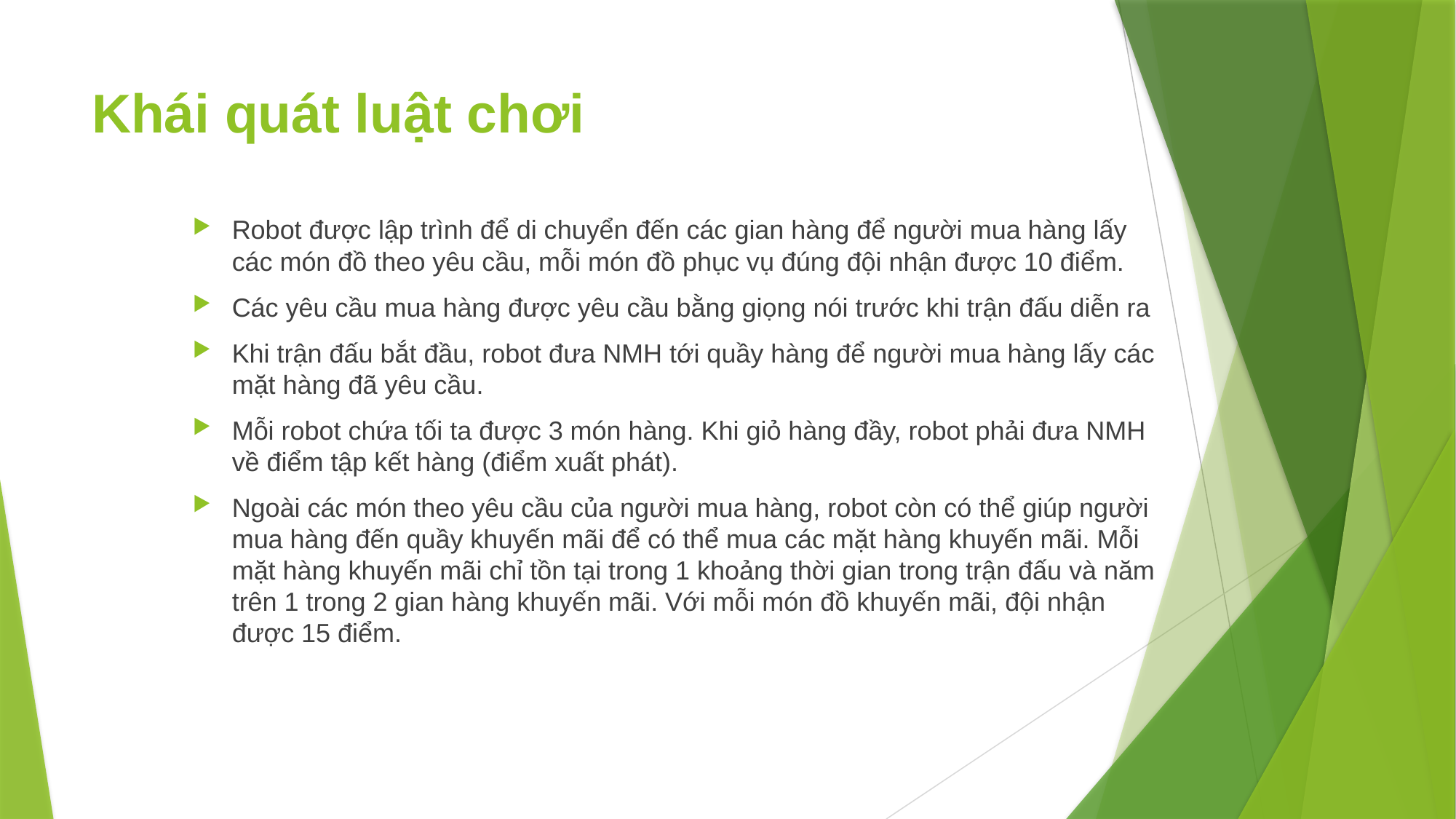

# Khái quát luật chơi
Robot được lập trình để di chuyển đến các gian hàng để người mua hàng lấy các món đồ theo yêu cầu, mỗi món đồ phục vụ đúng đội nhận được 10 điểm.
Các yêu cầu mua hàng được yêu cầu bằng giọng nói trước khi trận đấu diễn ra
Khi trận đấu bắt đầu, robot đưa NMH tới quầy hàng để người mua hàng lấy các mặt hàng đã yêu cầu.
Mỗi robot chứa tối ta được 3 món hàng. Khi giỏ hàng đầy, robot phải đưa NMH về điểm tập kết hàng (điểm xuất phát).
Ngoài các món theo yêu cầu của người mua hàng, robot còn có thể giúp người mua hàng đến quầy khuyến mãi để có thể mua các mặt hàng khuyến mãi. Mỗi mặt hàng khuyến mãi chỉ tồn tại trong 1 khoảng thời gian trong trận đấu và năm trên 1 trong 2 gian hàng khuyến mãi. Với mỗi món đồ khuyến mãi, đội nhận được 15 điểm.